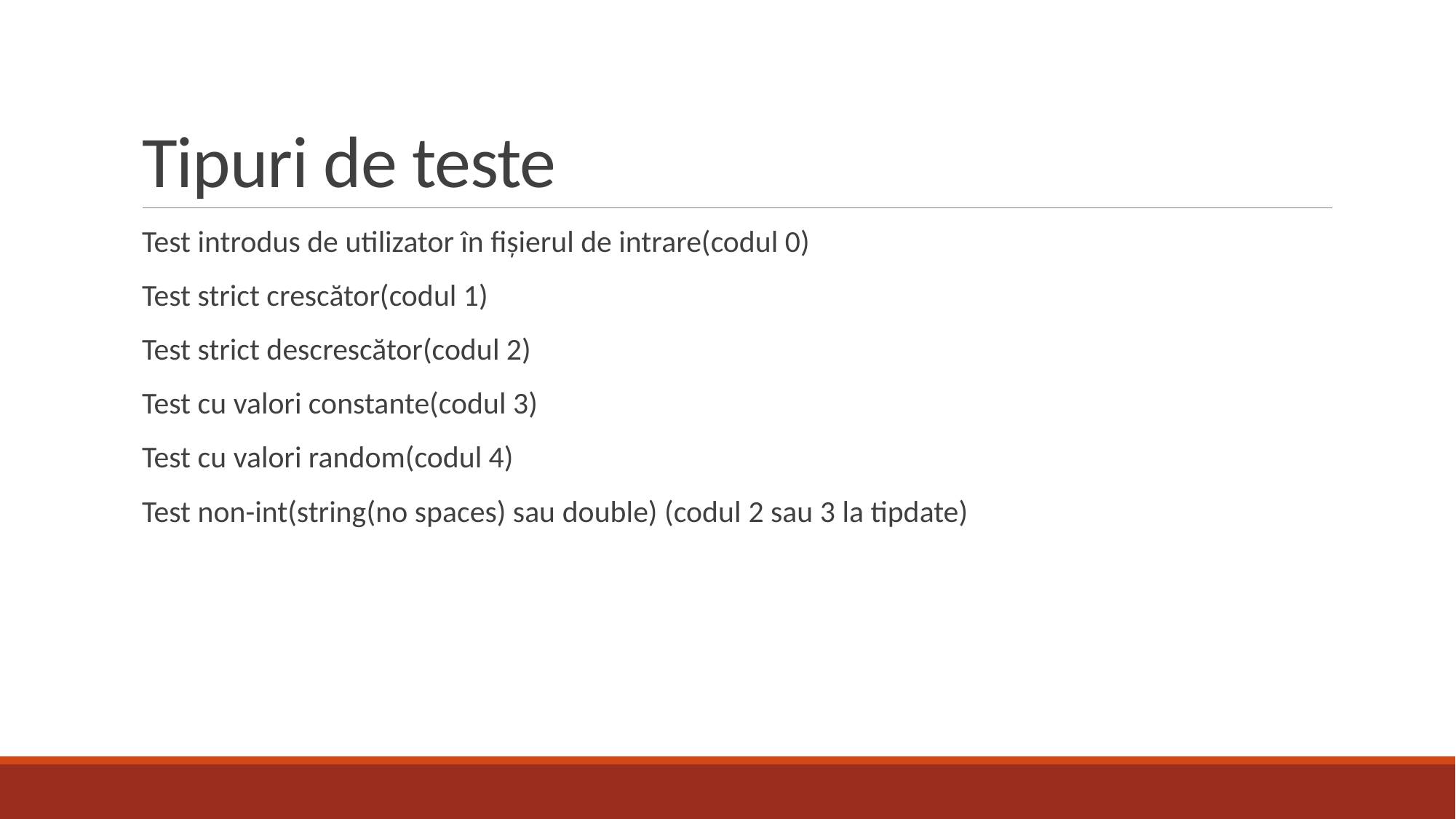

# Tipuri de teste
Test introdus de utilizator în fișierul de intrare(codul 0)
Test strict crescător(codul 1)
Test strict descrescător(codul 2)
Test cu valori constante(codul 3)
Test cu valori random(codul 4)
Test non-int(string(no spaces) sau double) (codul 2 sau 3 la tipdate)